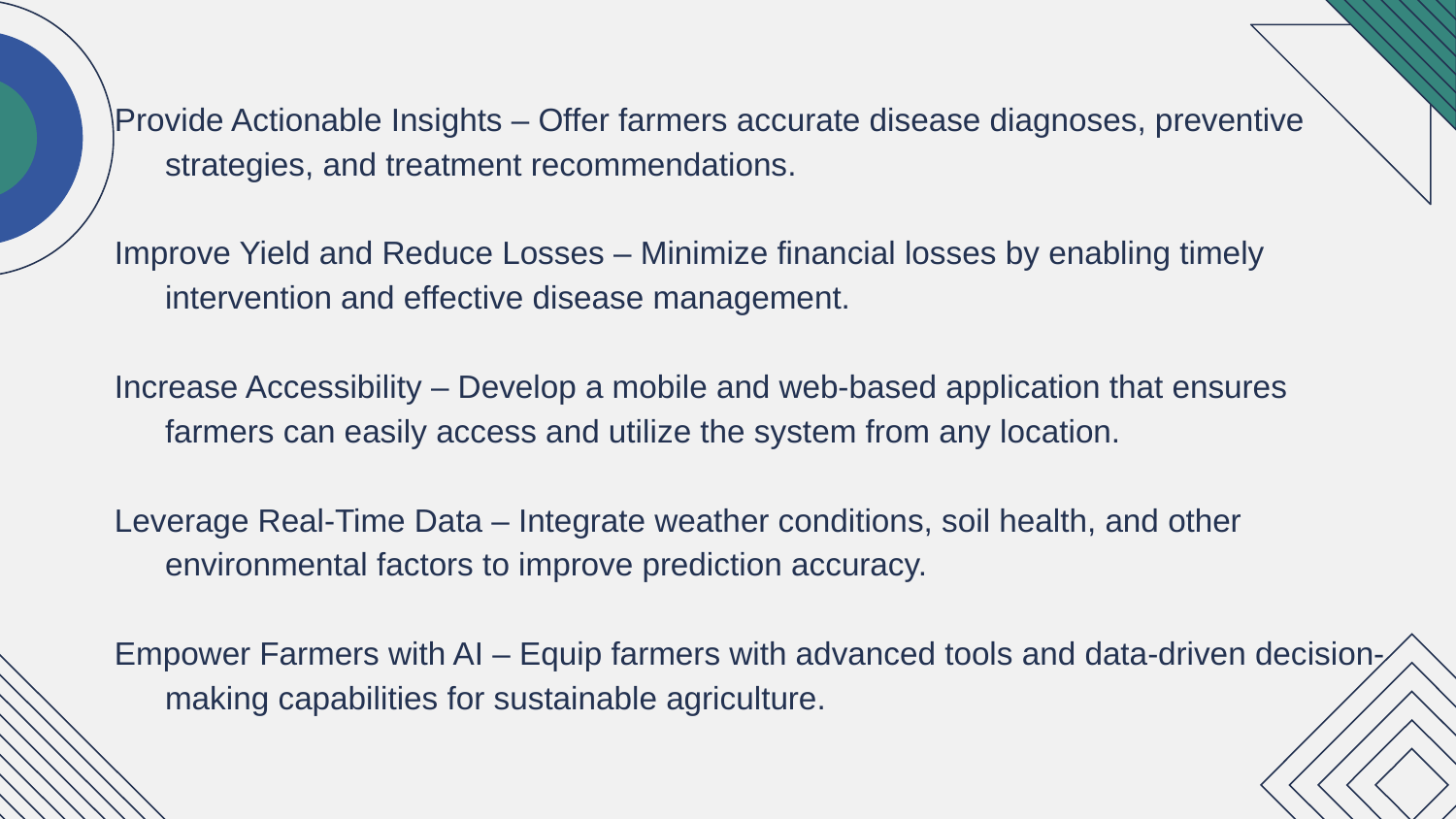

#
Provide Actionable Insights – Offer farmers accurate disease diagnoses, preventive strategies, and treatment recommendations.

Improve Yield and Reduce Losses – Minimize financial losses by enabling timely intervention and effective disease management.

Increase Accessibility – Develop a mobile and web-based application that ensures farmers can easily access and utilize the system from any location.

Leverage Real-Time Data – Integrate weather conditions, soil health, and other environmental factors to improve prediction accuracy.

Empower Farmers with AI – Equip farmers with advanced tools and data-driven decision-making capabilities for sustainable agriculture.